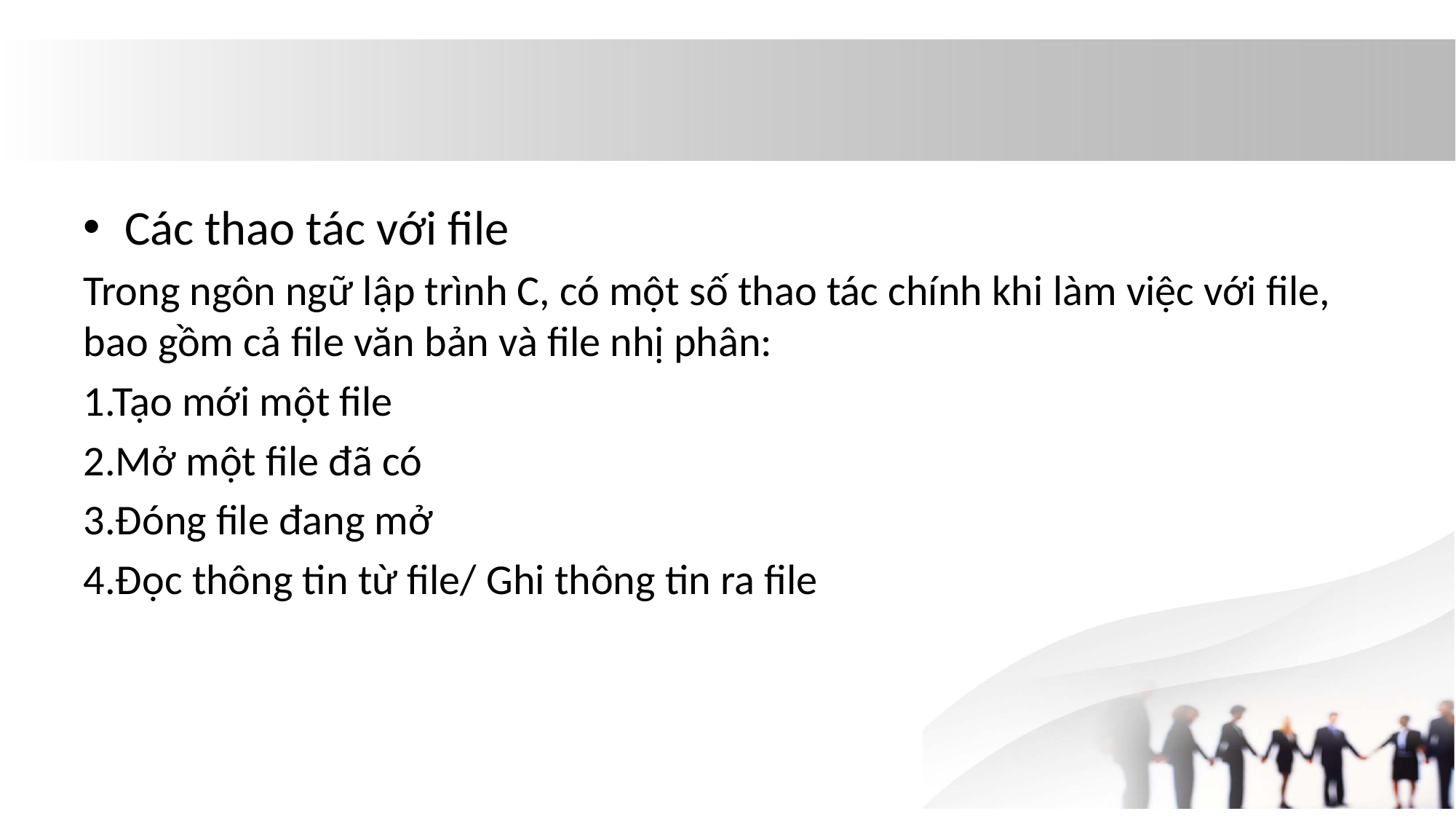

Các thao tác với file
Trong ngôn ngữ lập trình C, có một số thao tác chính khi làm việc với file, bao gồm cả file văn bản và file nhị phân:
1.Tạo mới một file
2.Mở một file đã có
3.Đóng file đang mở
4.Đọc thông tin từ file/ Ghi thông tin ra file